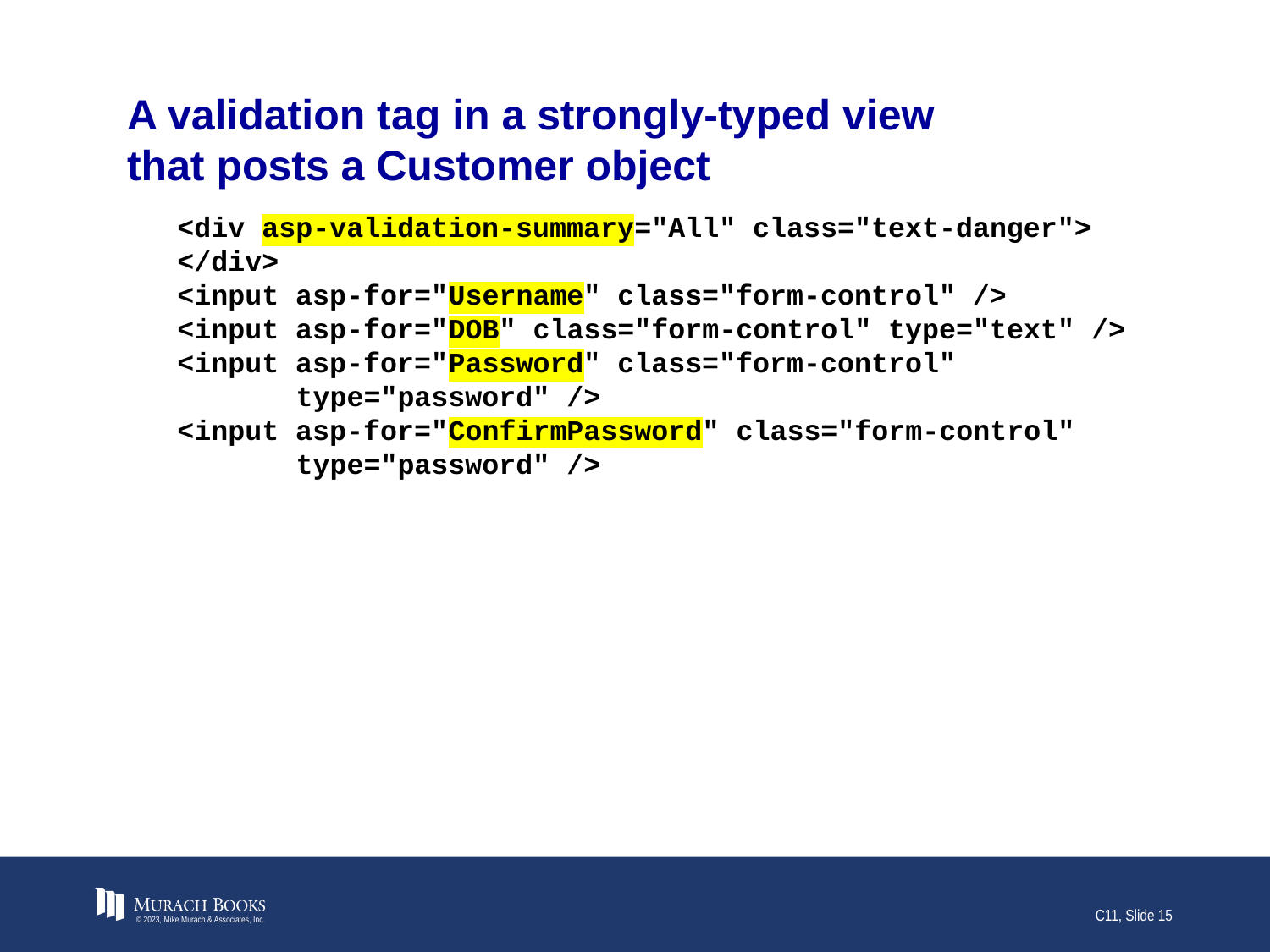

# A validation tag in a strongly-typed view that posts a Customer object
<div asp-validation-summary="All" class="text-danger">
</div>
<input asp-for="Username" class="form-control" />
<input asp-for="DOB" class="form-control" type="text" />
<input asp-for="Password" class="form-control"
       type="password" />
<input asp-for="ConfirmPassword" class="form-control"
       type="password" />

© 2023, Mike Murach & Associates, Inc.

C11, Slide 15